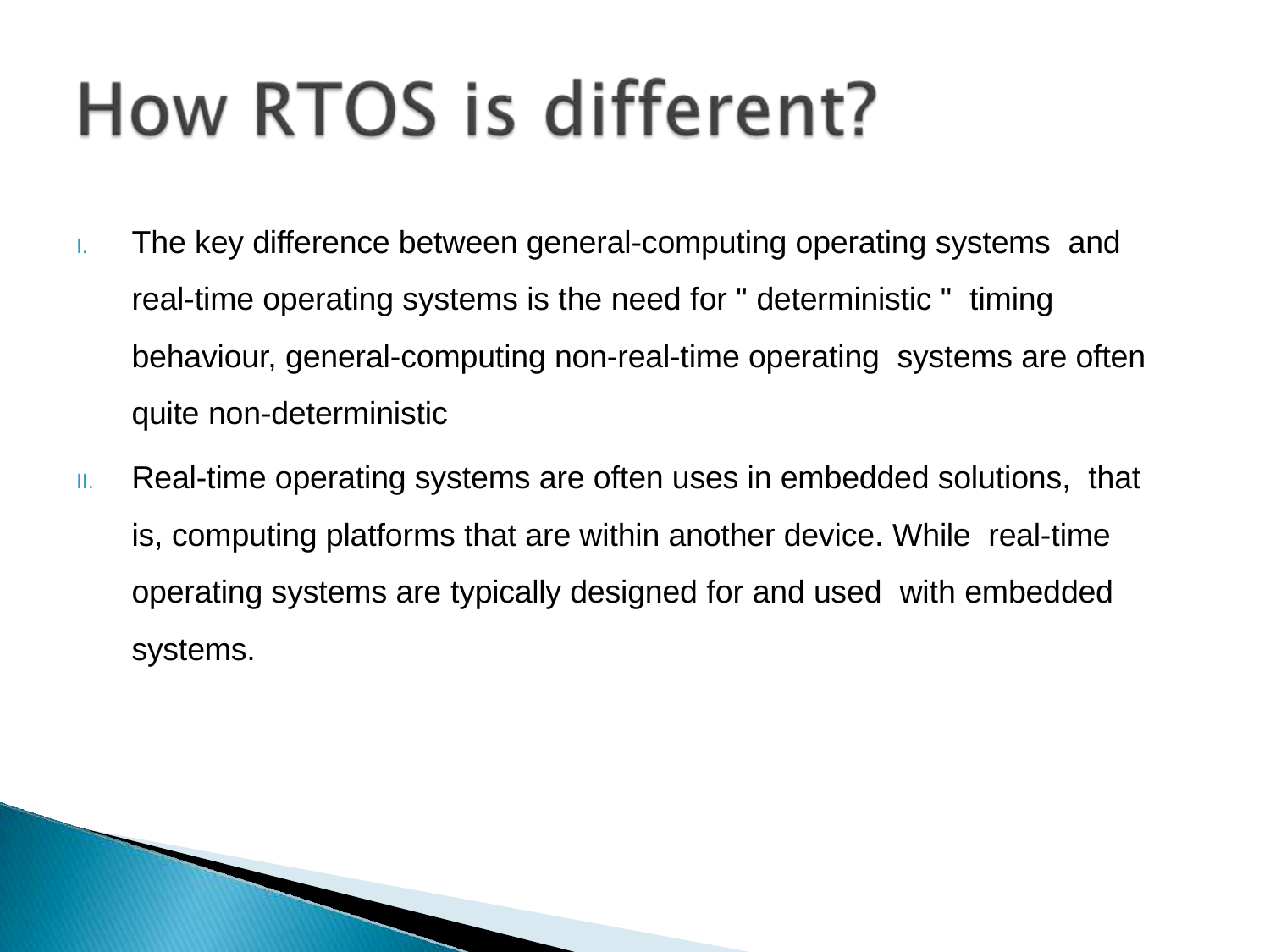

The key difference between general-computing operating systems  and real-time operating systems is the need for " deterministic "  timing behaviour, general-computing non-real-time operating  systems are often quite non-deterministic
Real-time operating systems are often uses in embedded solutions,  that is, computing platforms that are within another device. While  real-time operating systems are typically designed for and used  with embedded systems.